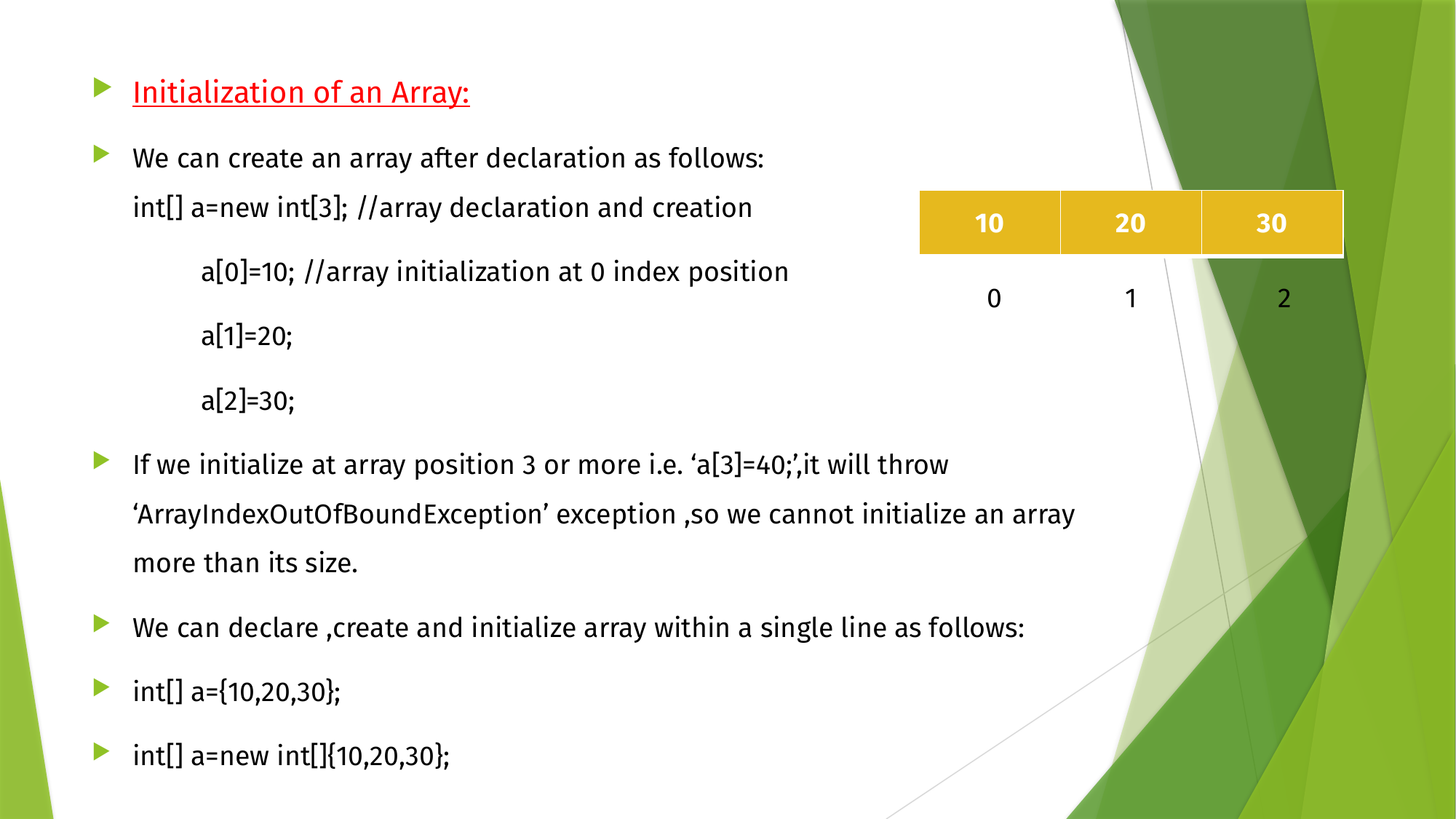

Initialization of an Array:
We can create an array after declaration as follows:
int[] a=new int[3]; //array declaration and creation
	a[0]=10; //array initialization at 0 index position
	a[1]=20;
	a[2]=30;
If we initialize at array position 3 or more i.e. ‘a[3]=40;’,it will throw ‘ArrayIndexOutOfBoundException’ exception ,so we cannot initialize an array more than its size.
We can declare ,create and initialize array within a single line as follows:
int[] a={10,20,30};
int[] a=new int[]{10,20,30};
| 10 | 20 | 30 |
| --- | --- | --- |
0
1
2